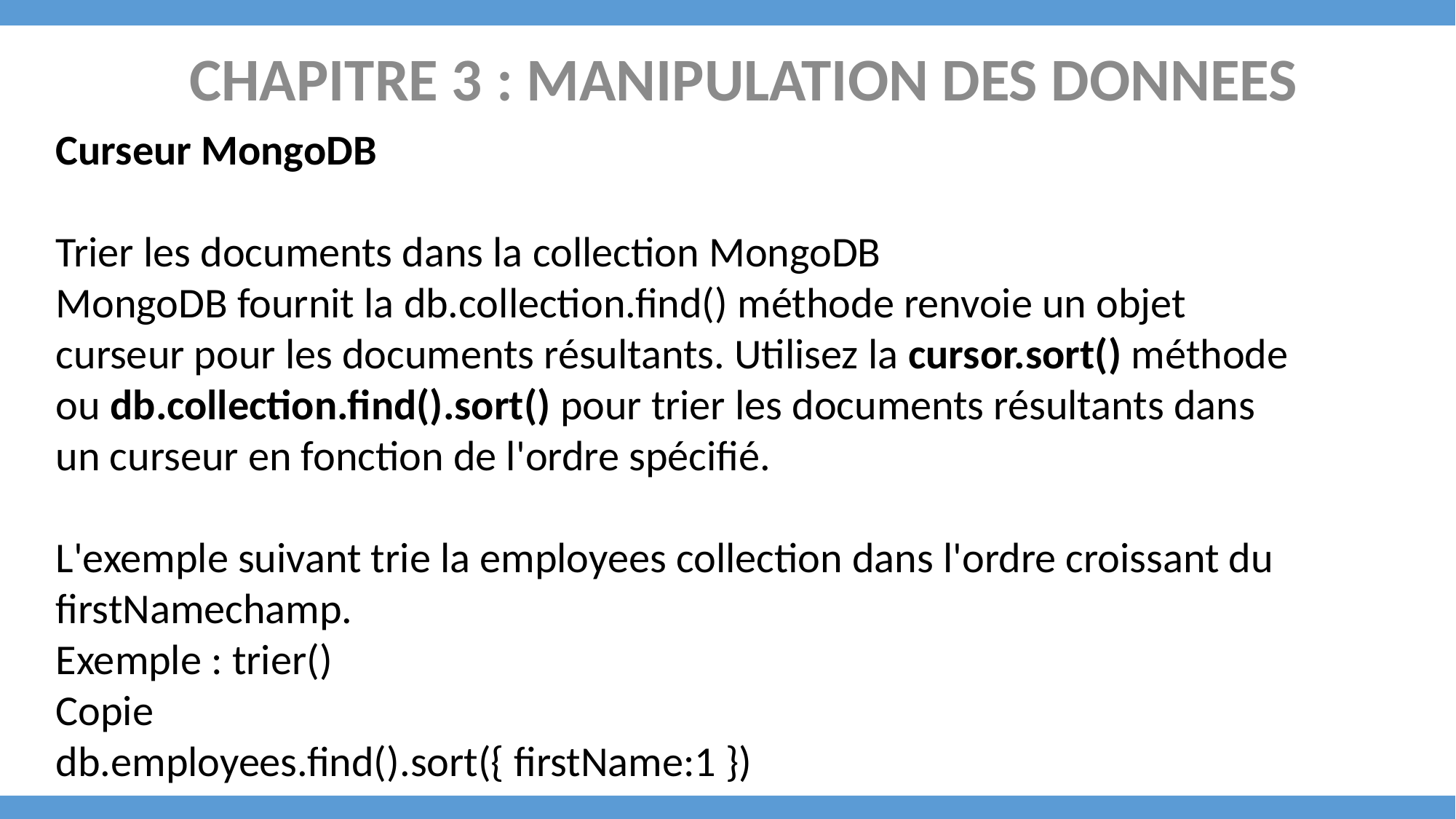

CHAPITRE 3 : MANIPULATION DES DONNEES
Curseur MongoDB

Trier les documents dans la collection MongoDB
MongoDB fournit la db.collection.find() méthode renvoie un objet curseur pour les documents résultants. Utilisez la cursor.sort() méthode ou db.collection.find().sort() pour trier les documents résultants dans un curseur en fonction de l'ordre spécifié.

L'exemple suivant trie la employees collection dans l'ordre croissant du firstNamechamp.
Exemple : trier()
Copie
db.employees.find().sort({ firstName:1 })